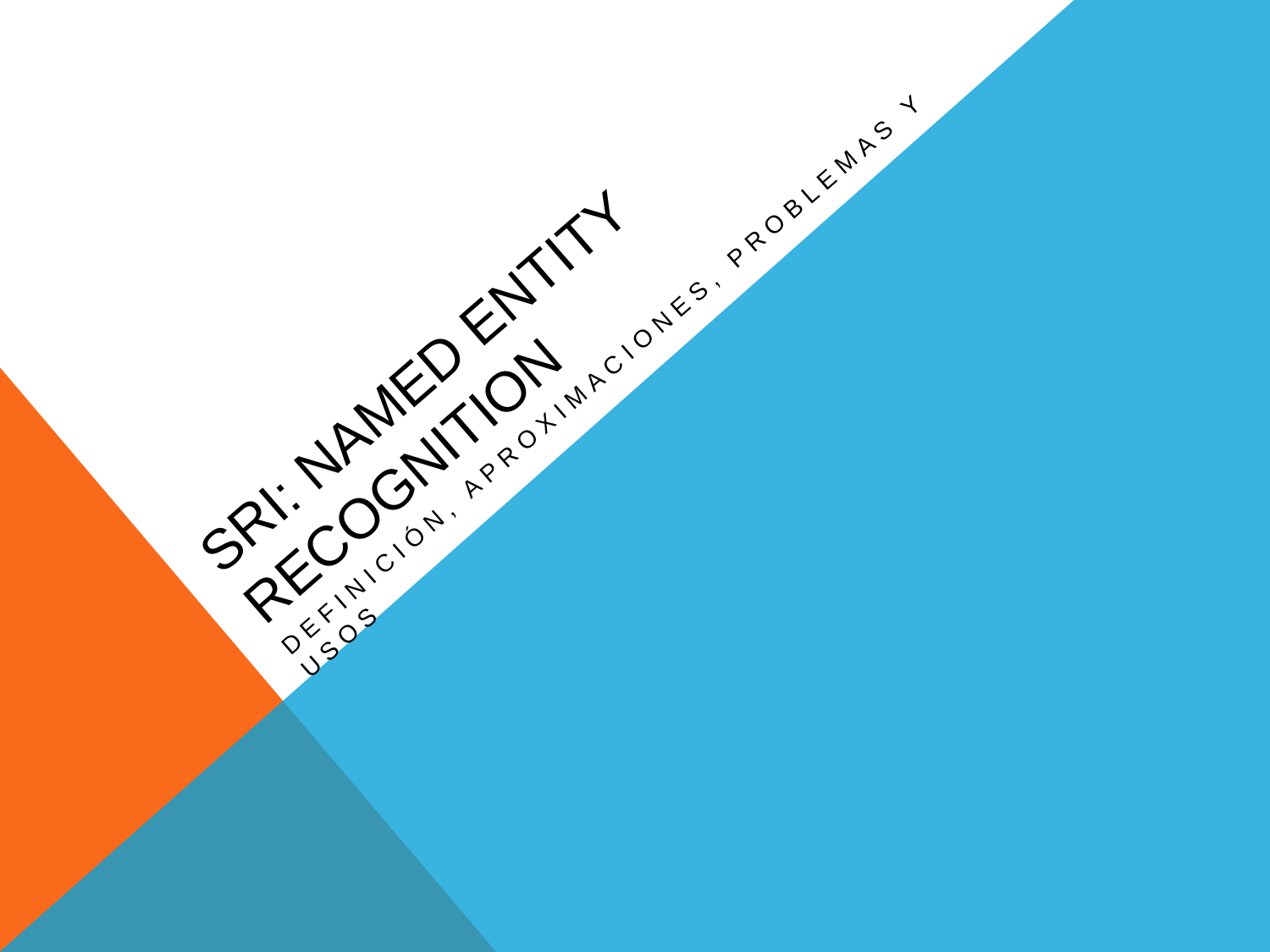

SRI: Named Entity Recognition
Definición, Aproximaciones, Problemas y Usos